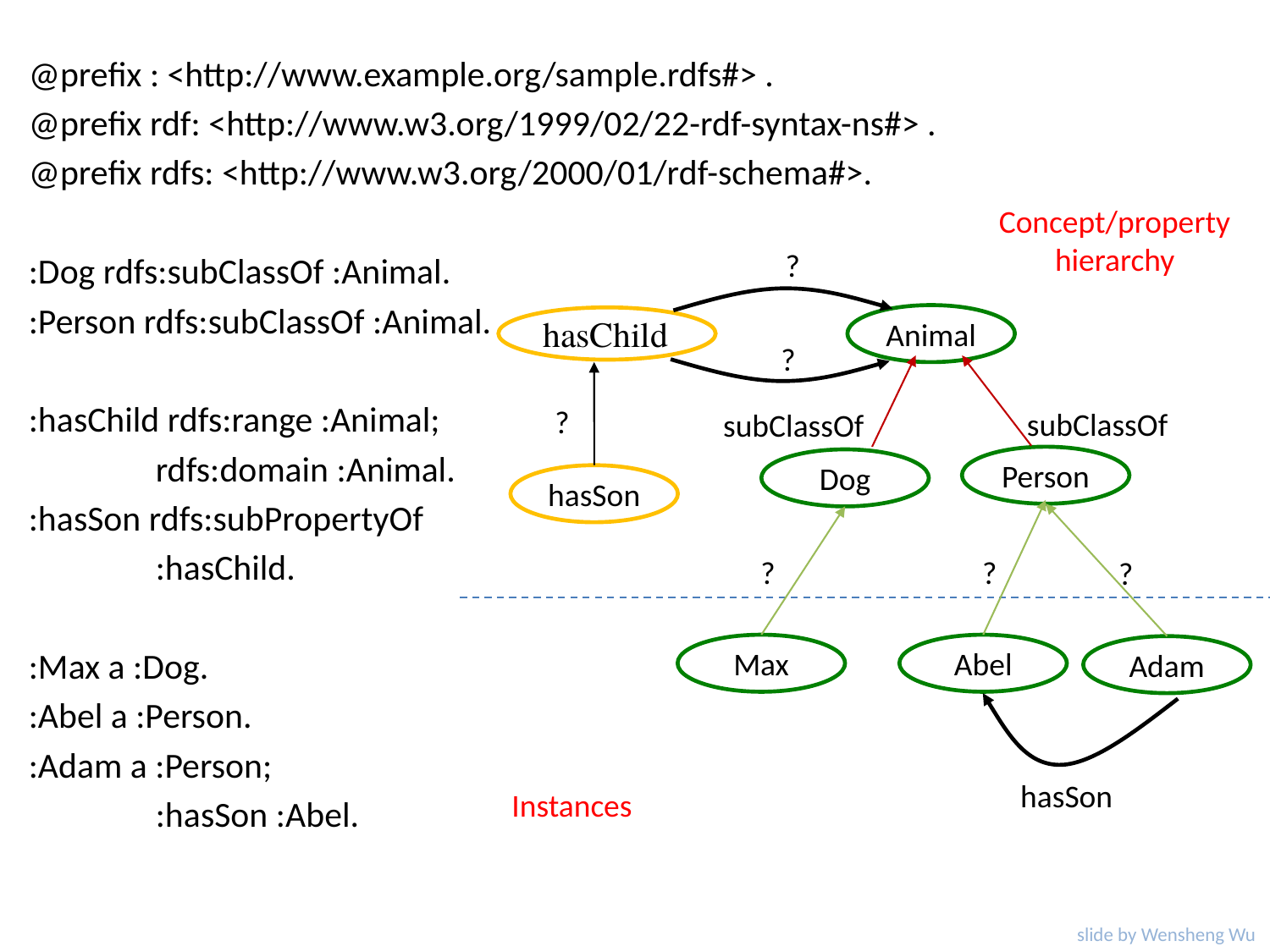

@prefix : <http://www.example.org/sample.rdfs#> .
@prefix rdf: <http://www.w3.org/1999/02/22-rdf-syntax-ns#> .
@prefix rdfs: <http://www.w3.org/2000/01/rdf-schema#>.

:Dog rdfs:subClassOf :Animal.
:Person rdfs:subClassOf :Animal.

:hasChild rdfs:range :Animal;
	rdfs:domain :Animal.
:hasSon rdfs:subPropertyOf
	:hasChild.

:Max a :Dog.
:Abel a :Person.
:Adam a :Person;
	:hasSon :Abel.
Concept/property
hierarchy
?

Animal
hasChild
?

?
subClassOf
subClassOf
Person
Dog
hasSon
?
?
?
Max
Abel
Adam

hasSon
Instances
slide by Wensheng Wu